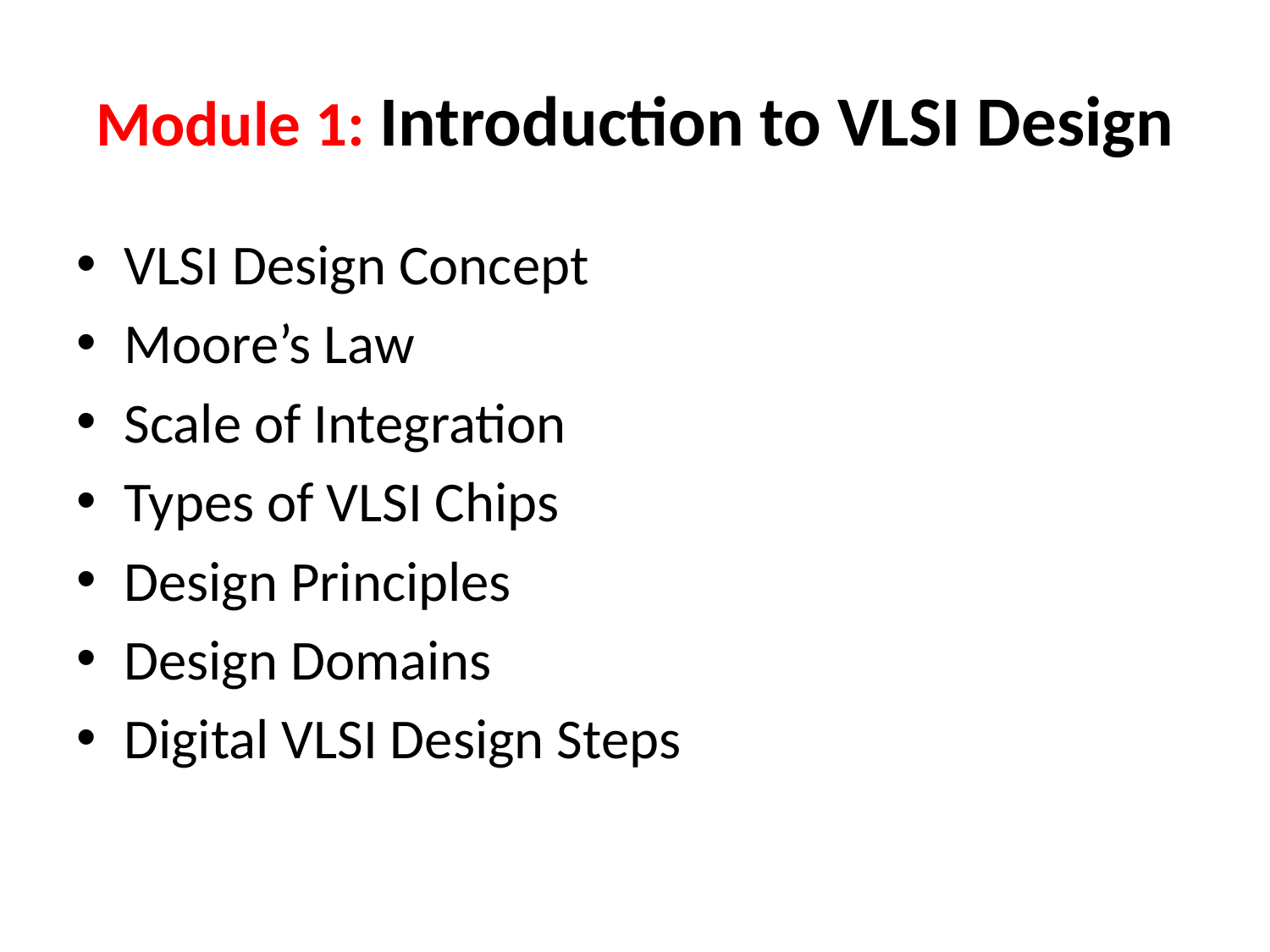

# Module 1: Introduction to VLSI Design
VLSI Design Concept
Moore’s Law
Scale of Integration
Types of VLSI Chips
Design Principles
Design Domains
Digital VLSI Design Steps